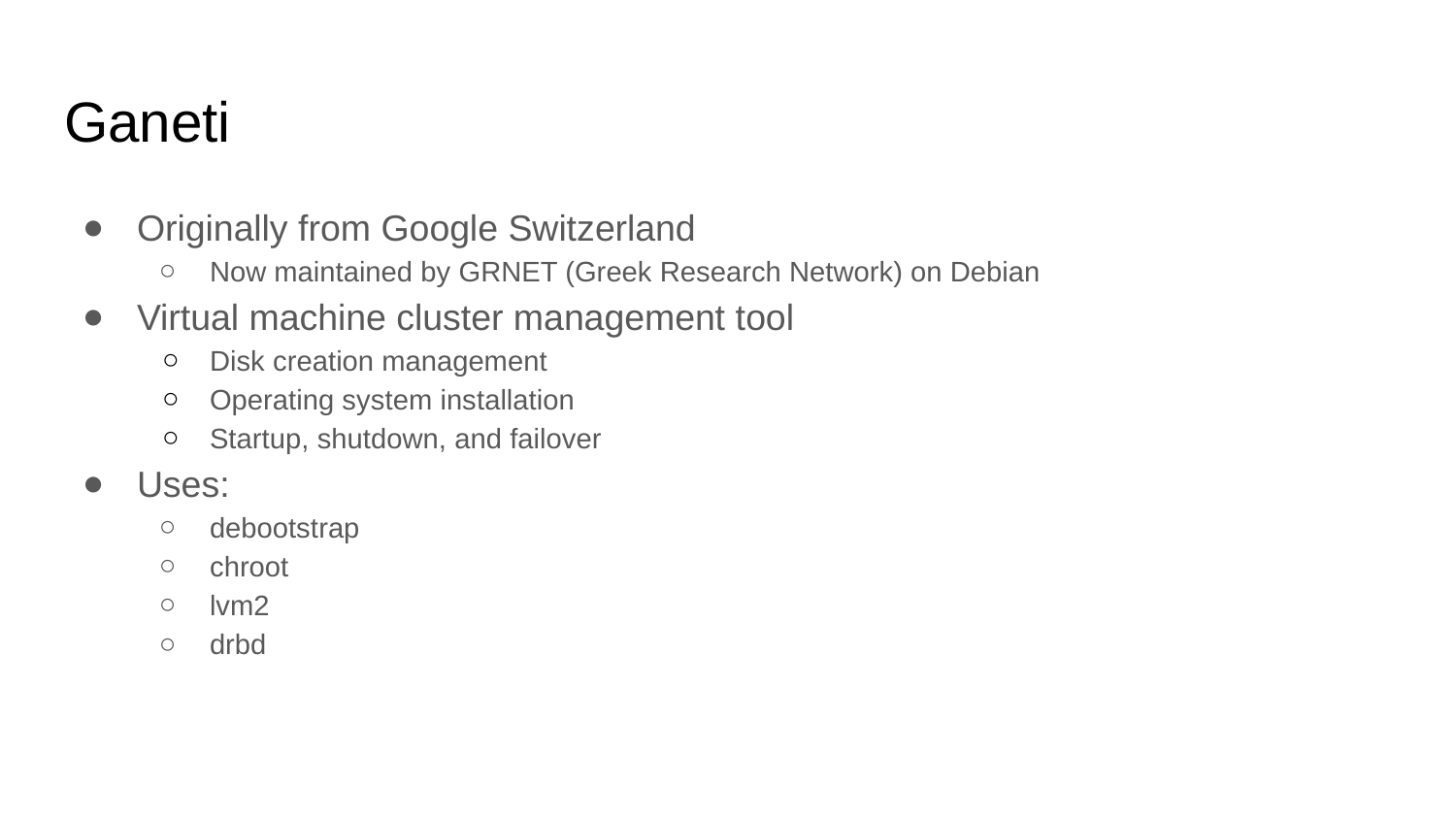

# Ganeti
Originally from Google Switzerland
Now maintained by GRNET (Greek Research Network) on Debian
Virtual machine cluster management tool
Disk creation management
Operating system installation
Startup, shutdown, and failover
Uses:
debootstrap
chroot
lvm2
drbd